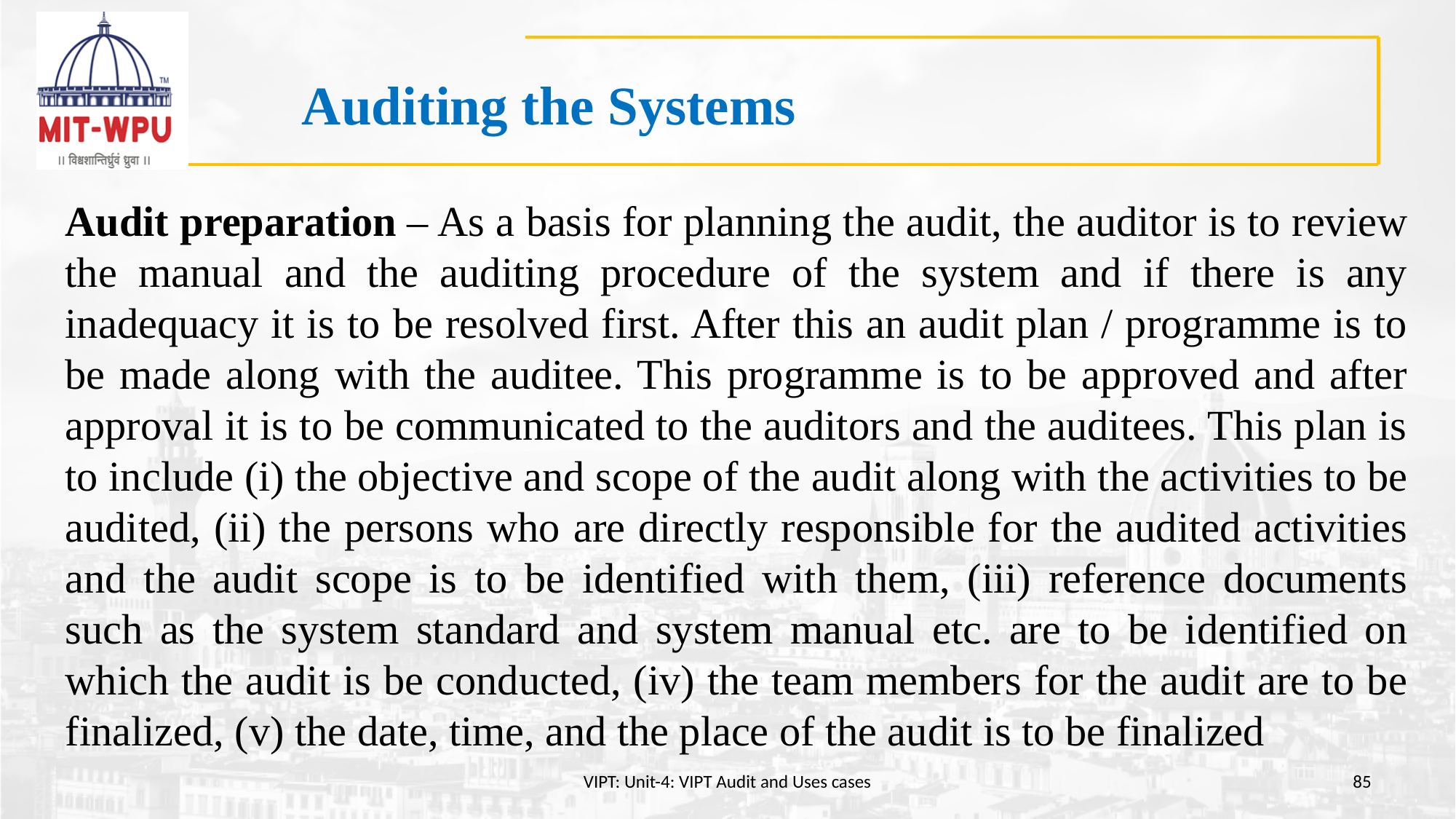

# Auditing the Systems
Audit preparation – As a basis for planning the audit, the auditor is to review the manual and the auditing procedure of the system and if there is any inadequacy it is to be resolved first. After this an audit plan / programme is to be made along with the auditee. This programme is to be approved and after approval it is to be communicated to the auditors and the auditees. This plan is to include (i) the objective and scope of the audit along with the activities to be audited, (ii) the persons who are directly responsible for the audited activities and the audit scope is to be identified with them, (iii) reference documents such as the system standard and system manual etc. are to be identified on which the audit is be conducted, (iv) the team members for the audit are to be finalized, (v) the date, time, and the place of the audit is to be finalized
VIPT: Unit-4: VIPT Audit and Uses cases
85